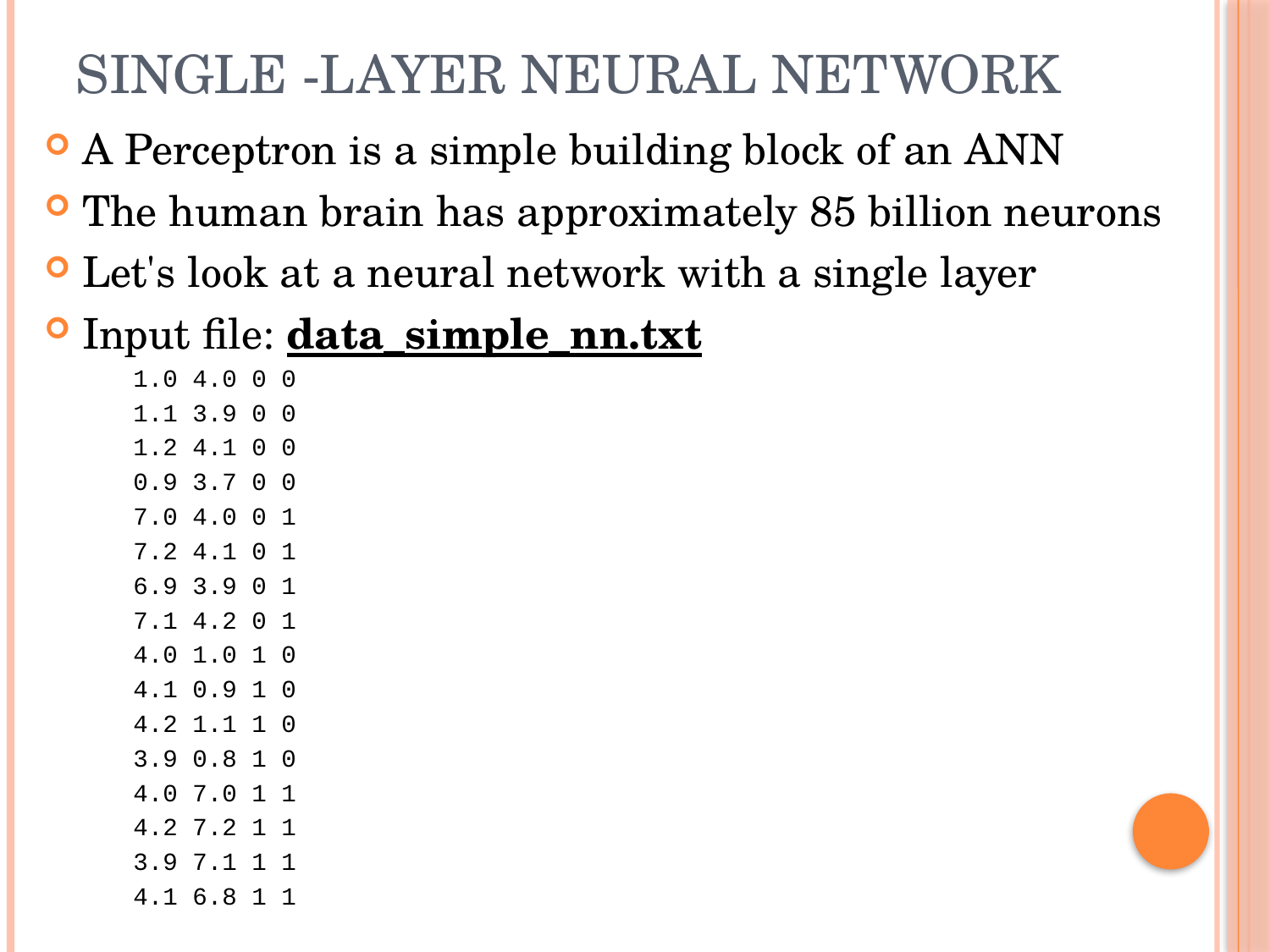

# Single -Layer Neural Network
A Perceptron is a simple building block of an ANN
The human brain has approximately 85 billion neurons
Let's look at a neural network with a single layer
Input file: data_simple_nn.txt
1.0 4.0 0 0
1.1 3.9 0 0
1.2 4.1 0 0
0.9 3.7 0 0
7.0 4.0 0 1
7.2 4.1 0 1
6.9 3.9 0 1
7.1 4.2 0 1
4.0 1.0 1 0
4.1 0.9 1 0
4.2 1.1 1 0
3.9 0.8 1 0
4.0 7.0 1 1
4.2 7.2 1 1
3.9 7.1 1 1
4.1 6.8 1 1